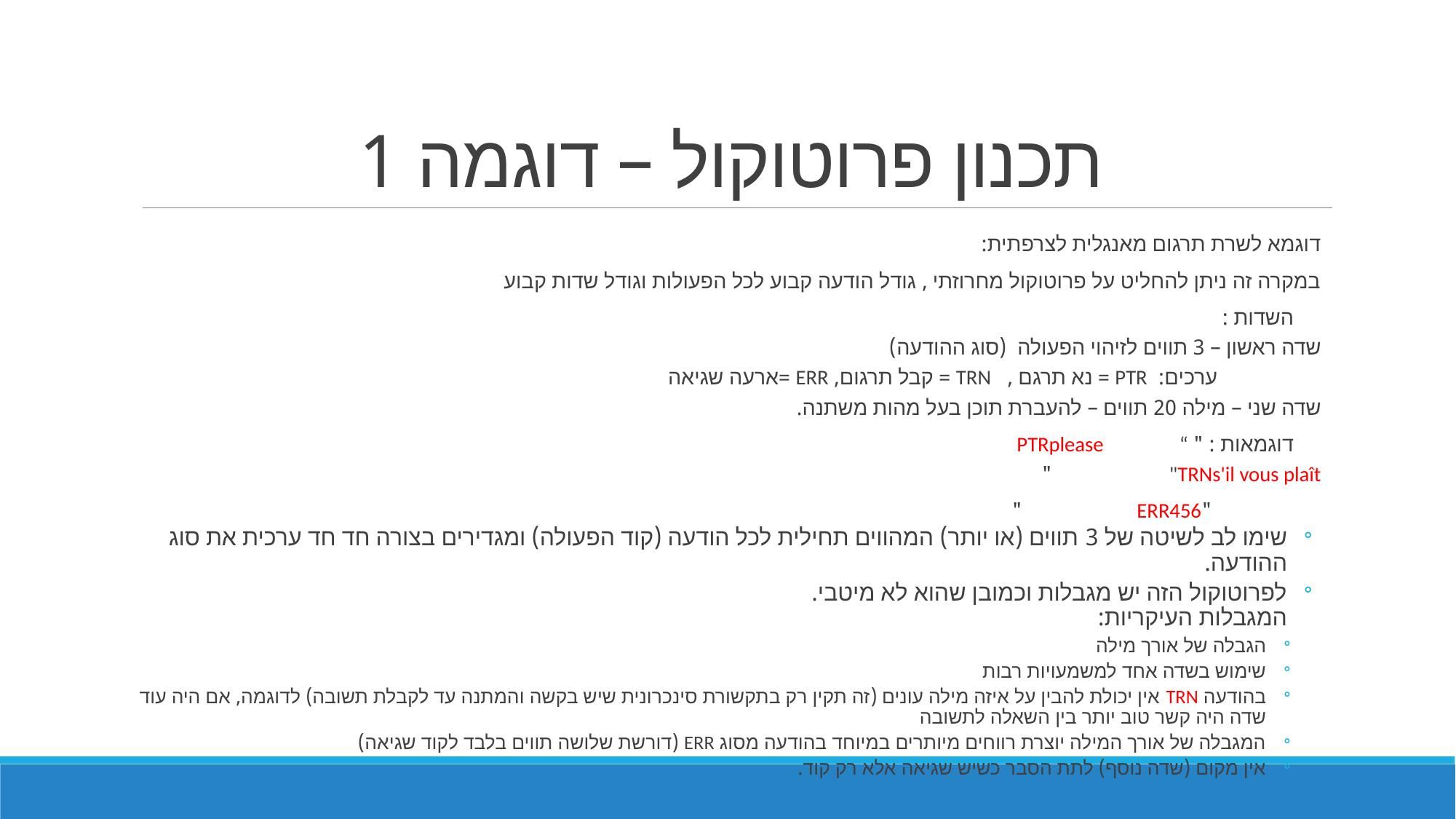

# תכנון פרוטוקול – דוגמה 1
דוגמא לשרת תרגום מאנגלית לצרפתית:
במקרה זה ניתן להחליט על פרוטוקול מחרוזתי , גודל הודעה קבוע לכל הפעולות וגודל שדות קבוע
     השדות :
שדה ראשון – 3 תווים לזיהוי הפעולה  (סוג ההודעה)
                   ערכים:  PTR = נא תרגם ,   TRN = קבל תרגום, ERR =ארעה שגיאה
שדה שני – מילה 20 תווים – להעברת תוכן בעל מהות משתנה.
     דוגמאות : "PTRplease                “
                   "TRNs'il vous plaît     "
                    "ERR456                     "
שימו לב לשיטה של 3 תווים (או יותר) המהווים תחילית לכל הודעה (קוד הפעולה) ומגדירים בצורה חד חד ערכית את סוג ההודעה.
לפרוטוקול הזה יש מגבלות וכמובן שהוא לא מיטבי.
המגבלות העיקריות:
הגבלה של אורך מילה
שימוש בשדה אחד למשמעויות רבות
בהודעה TRN אין יכולת להבין על איזה מילה עונים (זה תקין רק בתקשורת סינכרונית שיש בקשה והמתנה עד לקבלת תשובה) לדוגמה, אם היה עוד שדה היה קשר טוב יותר בין השאלה לתשובה
המגבלה של אורך המילה יוצרת רווחים מיותרים במיוחד בהודעה מסוג ERR (דורשת שלושה תווים בלבד לקוד שגיאה)
אין מקום (שדה נוסף) לתת הסבר כשיש שגיאה אלא רק קוד.